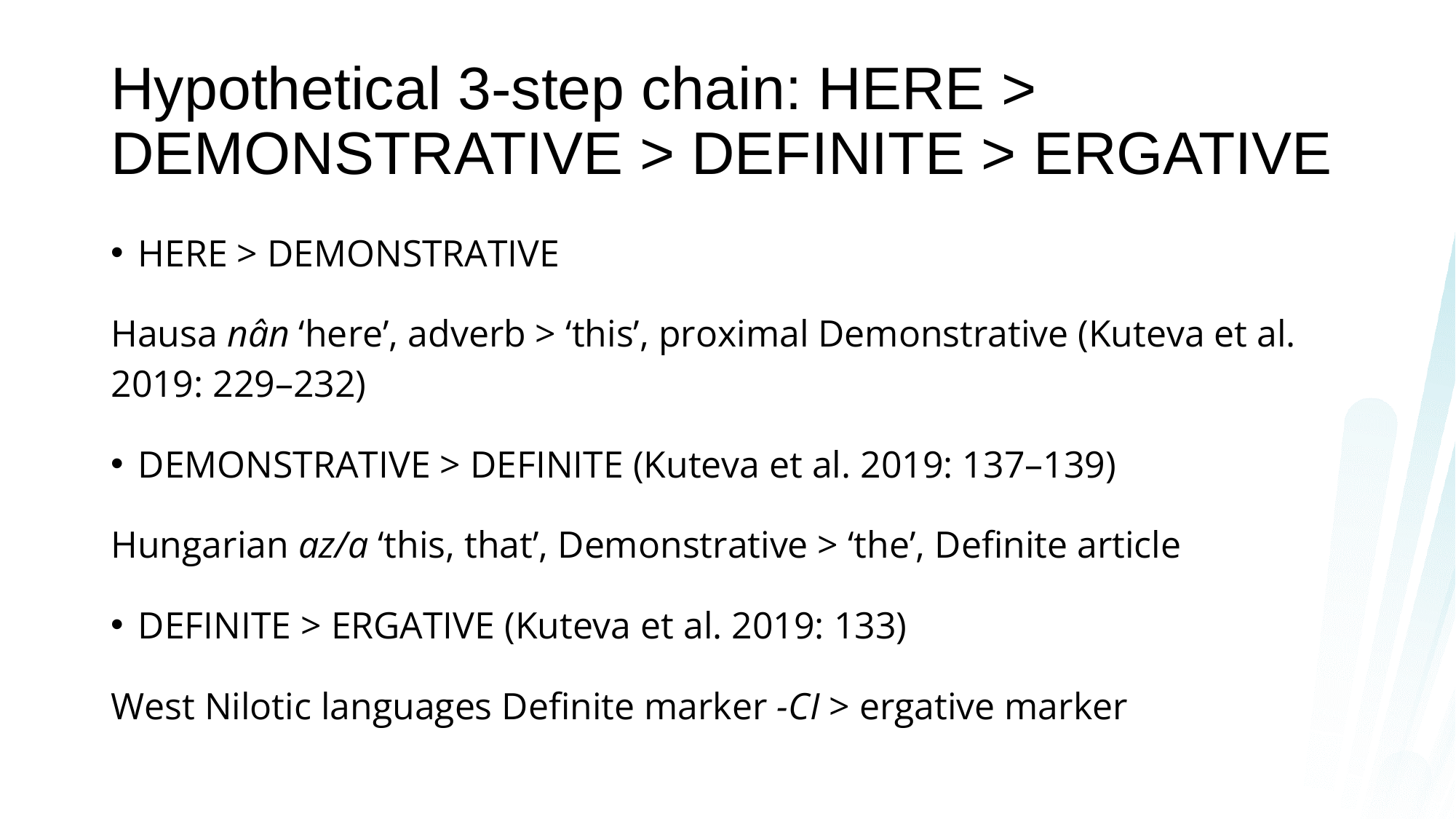

# Hypothetical 3-step chain: HERE > DEMONSTRATIVE > DEFINITE > ERGATIVE
here > demonstrative
Hausa nân ‘here’, adverb > ‘this’, proximal Demonstrative (Kuteva et al. 2019: 229–232)
demonstrative > definite (Kuteva et al. 2019: 137–139)
Hungarian az/a ‘this, that’, Demonstrative > ‘the’, Definite article
definite > ergative (Kuteva et al. 2019: 133)
West Nilotic languages Definite marker -CI > ergative marker